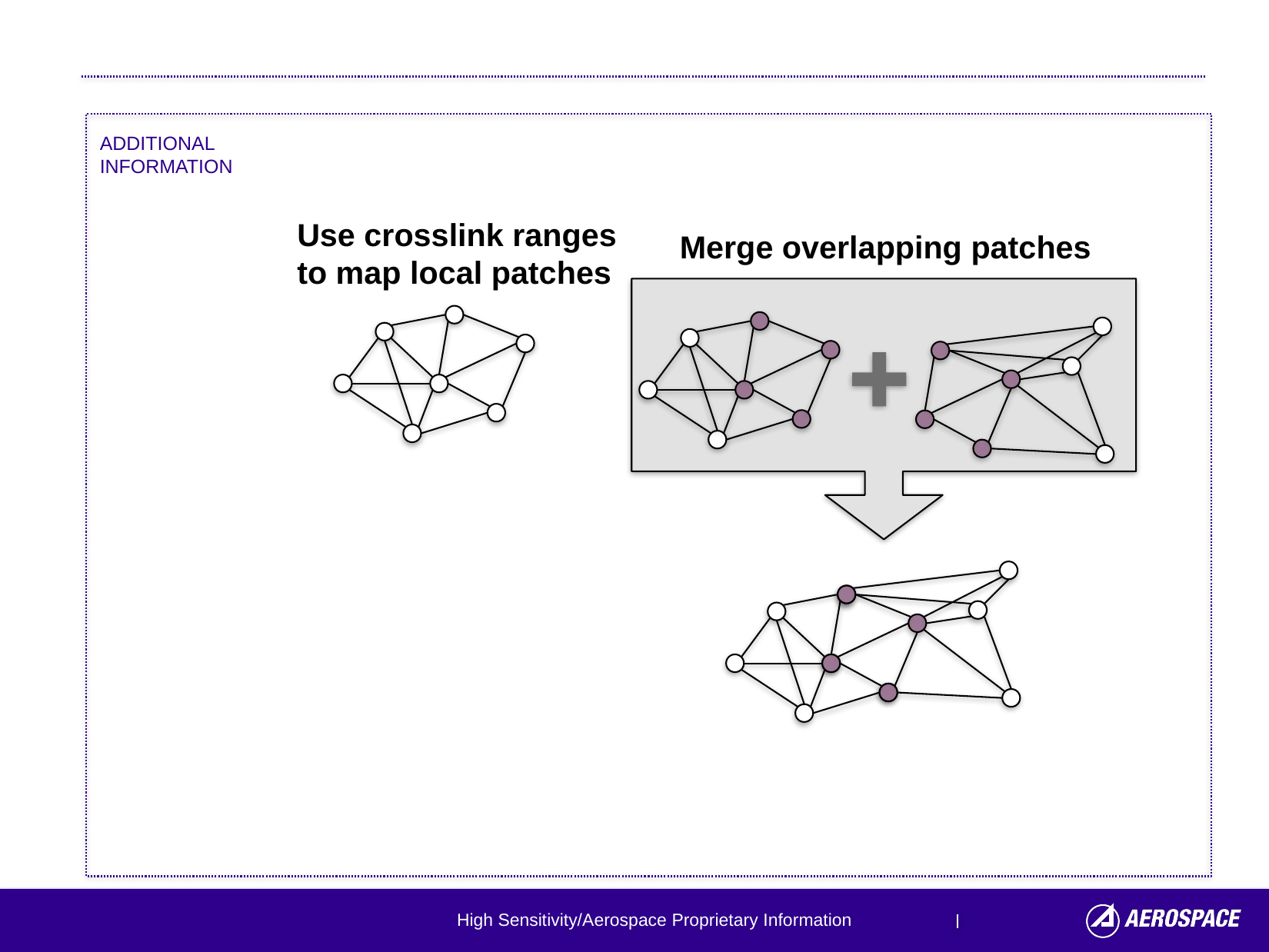

Use crosslink ranges to map local patches
Merge overlapping patches